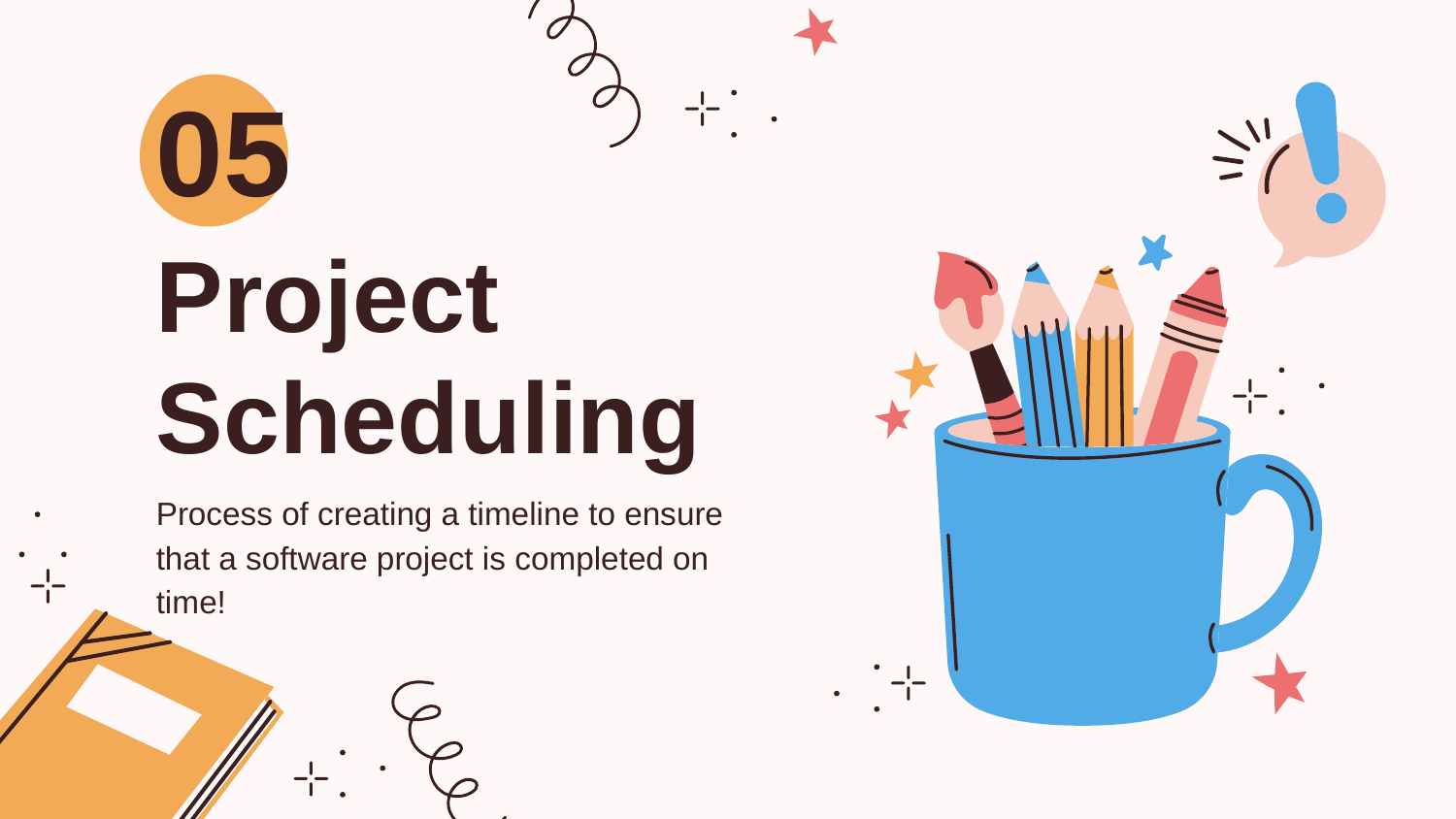

05
# Project Scheduling
Process of creating a timeline to ensure that a software project is completed on time!